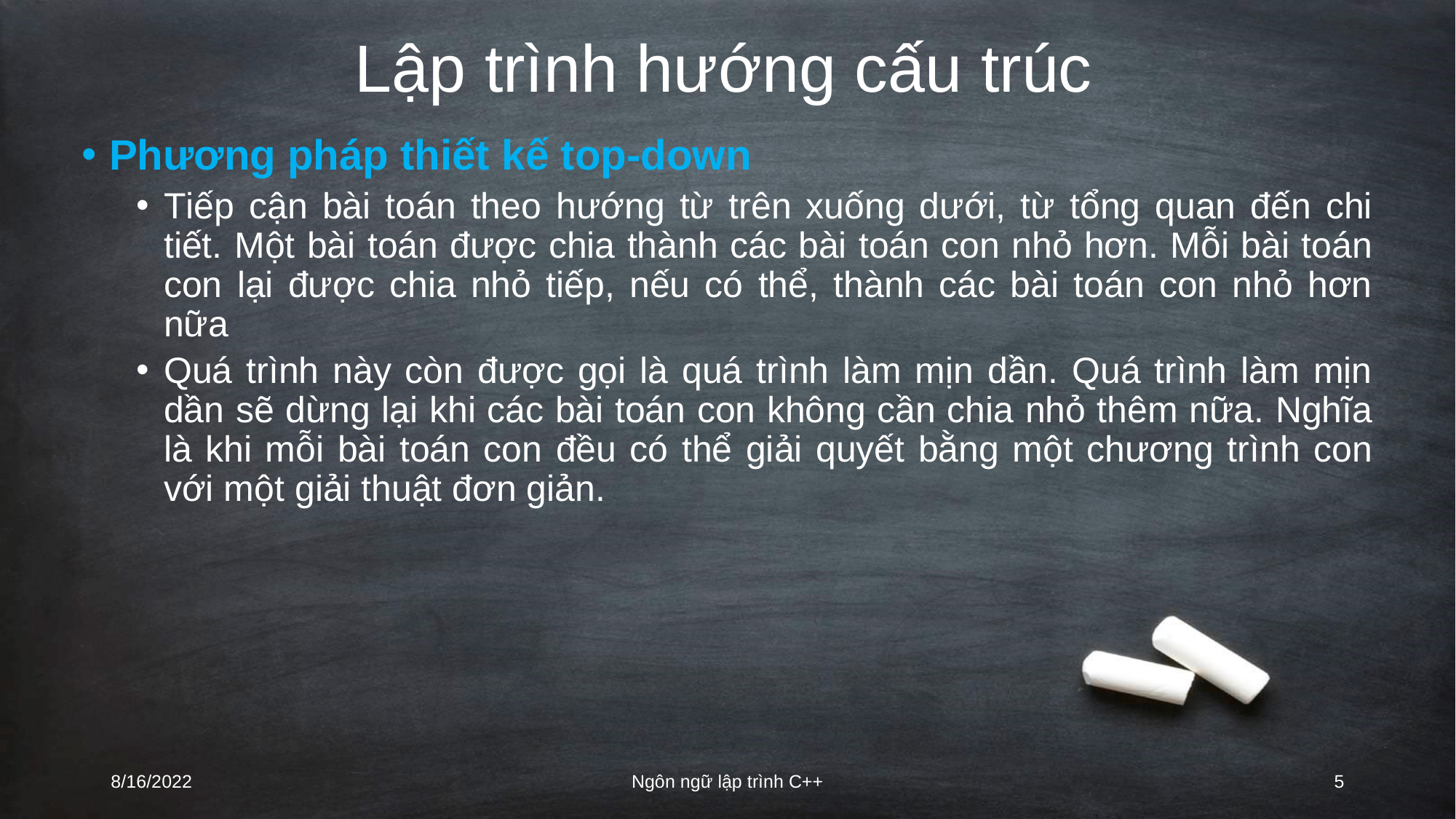

# Lập trình hướng cấu trúc
Phương pháp thiết kế top-down
Tiếp cận bài toán theo hướng từ trên xuống dưới, từ tổng quan đến chi tiết. Một bài toán được chia thành các bài toán con nhỏ hơn. Mỗi bài toán con lại được chia nhỏ tiếp, nếu có thể, thành các bài toán con nhỏ hơn nữa
Quá trình này còn được gọi là quá trình làm mịn dần. Quá trình làm mịn dần sẽ dừng lại khi các bài toán con không cần chia nhỏ thêm nữa. Nghĩa là khi mỗi bài toán con đều có thể giải quyết bằng một chương trình con với một giải thuật đơn giản.

8/16/2022
Ngôn ngữ lập trình C++
5